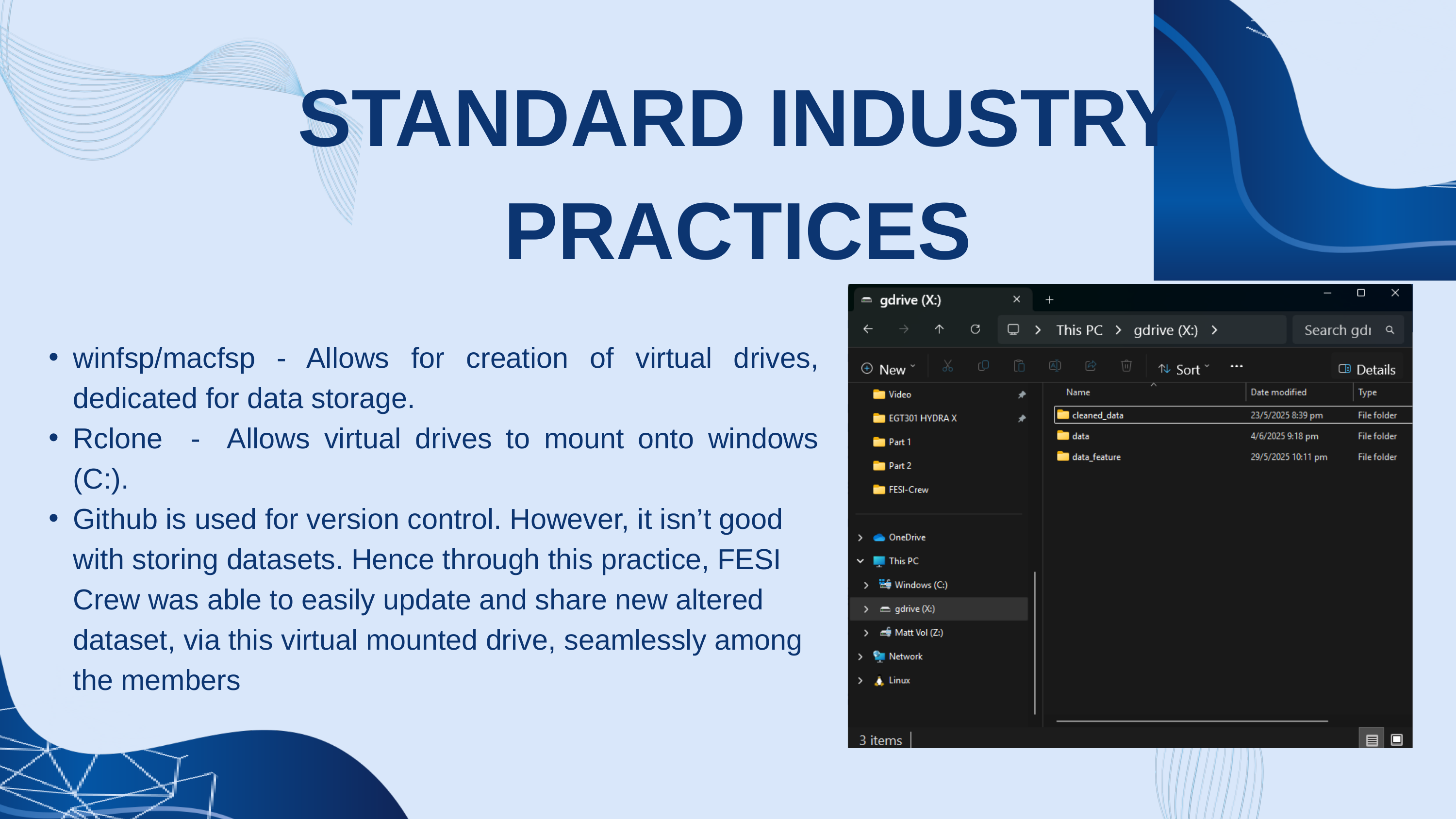

STANDARD INDUSTRY PRACTICES

winfsp/macfsp - Allows for creation of virtual drives, dedicated for data storage.
Rclone  -  Allows virtual drives to mount onto windows (C:).
Github is used for version control. However, it isn’t good with storing datasets. Hence through this practice, FESI Crew was able to easily update and share new altered dataset, via this virtual mounted drive, seamlessly among the members